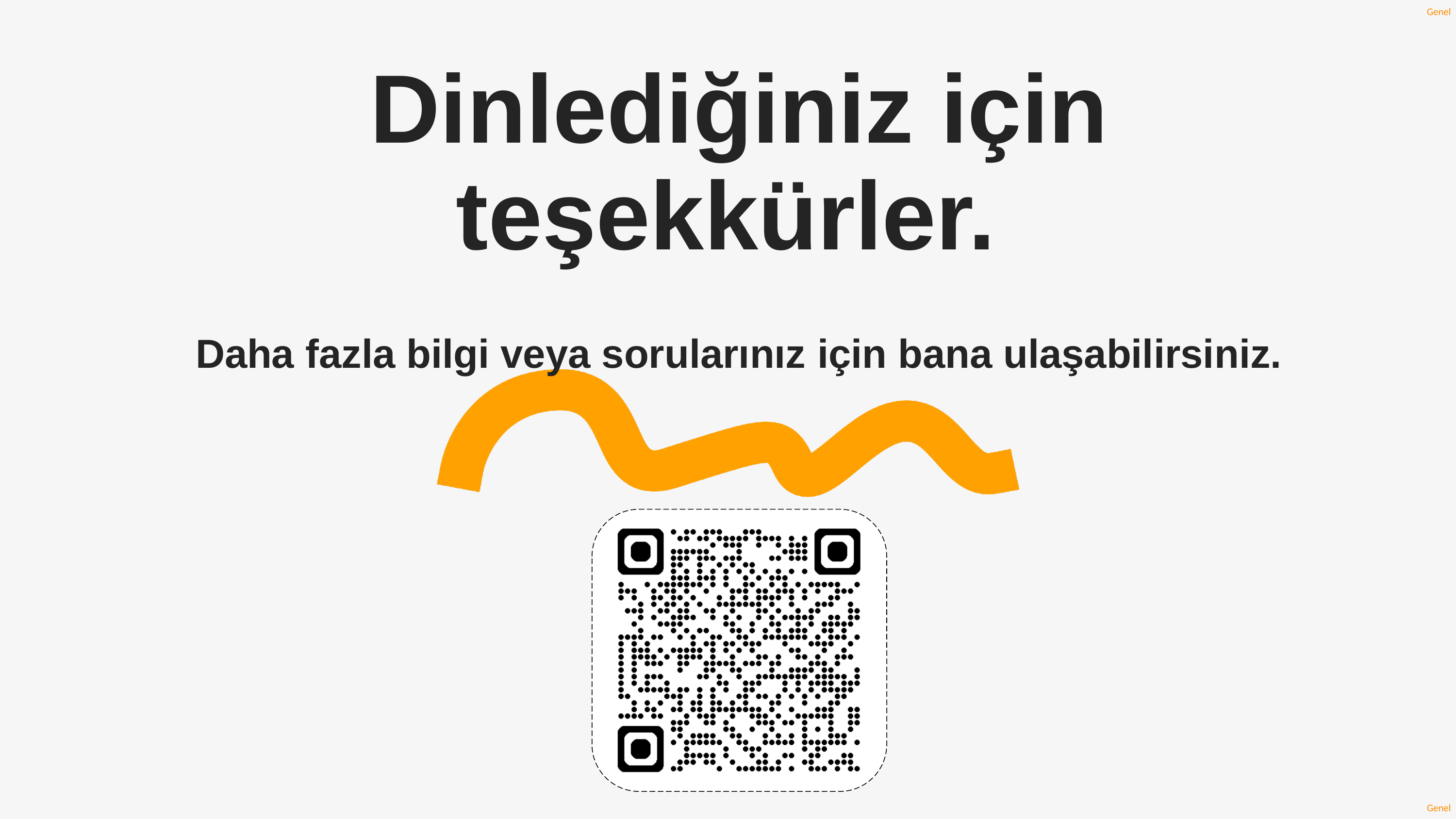

Dinlediğiniz için teşekkürler.
Daha fazla bilgi veya sorularınız için bana ulaşabilirsiniz.